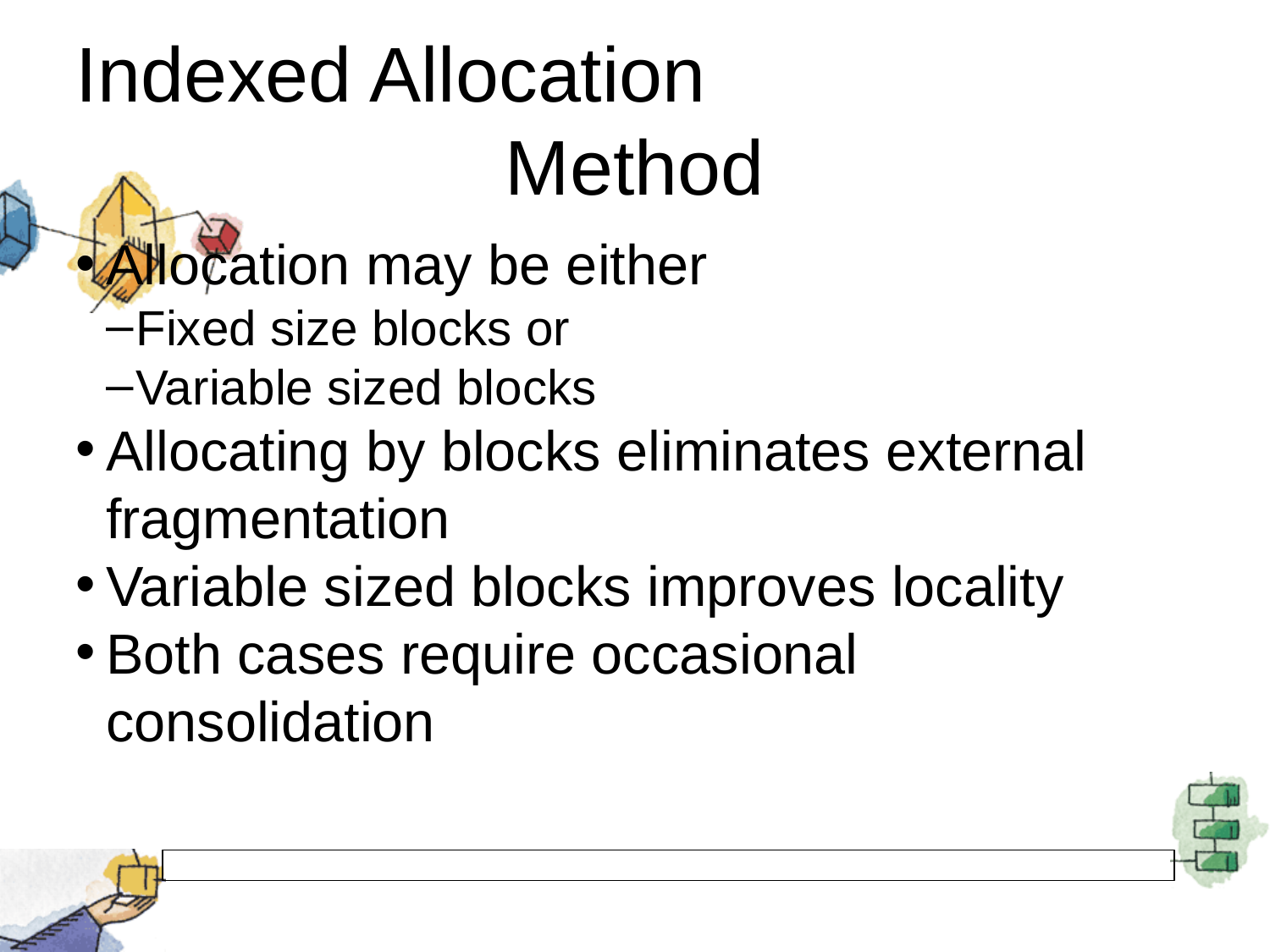

Indexed Allocation
Method
Allocation may be either
Fixed size blocks or
Variable sized blocks
Allocating by blocks eliminates external fragmentation
Variable sized blocks improves locality
Both cases require occasional consolidation